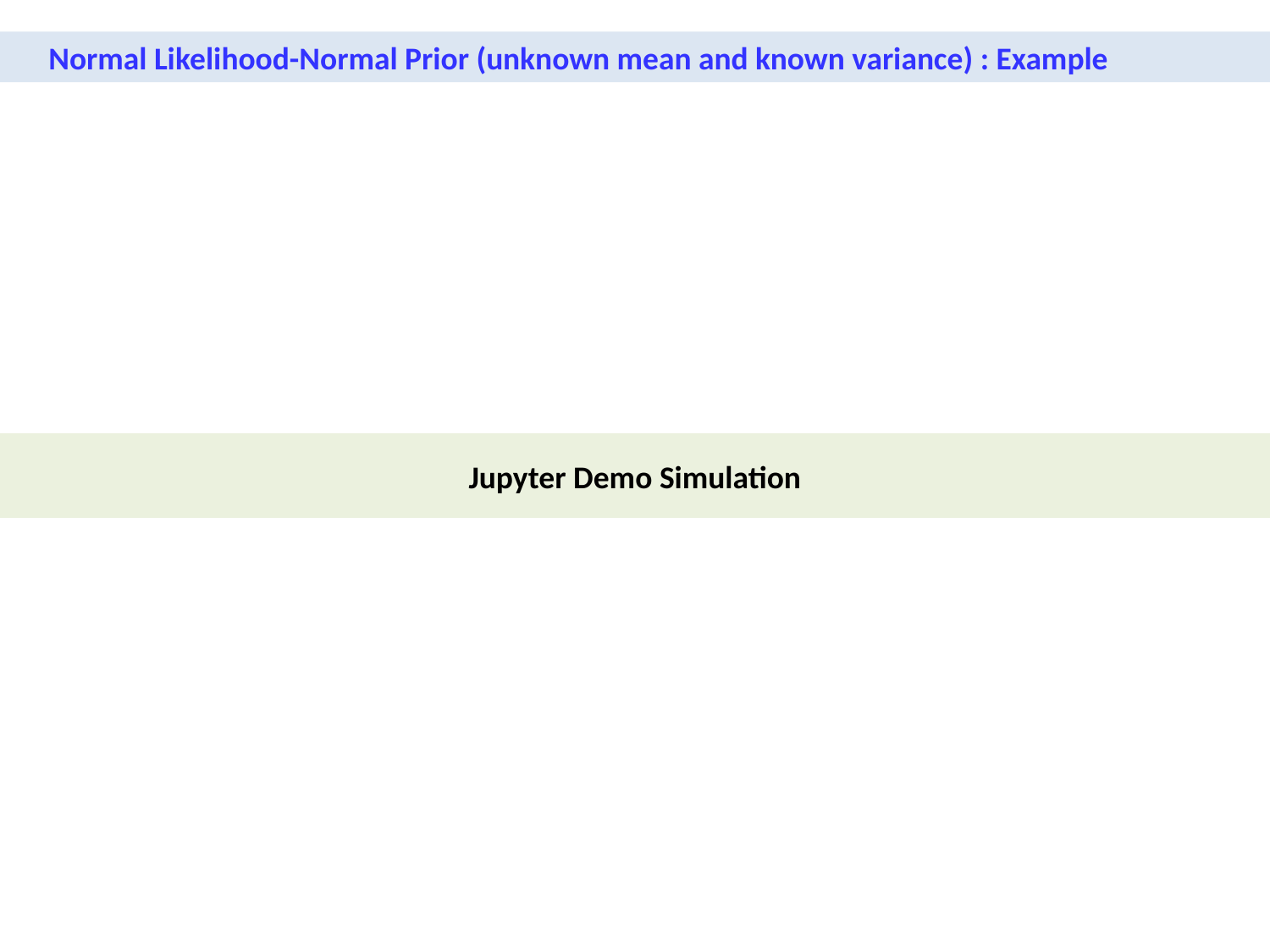

Normal Likelihood-Normal Prior (unknown mean and known variance) : Example
Jupyter Demo Simulation